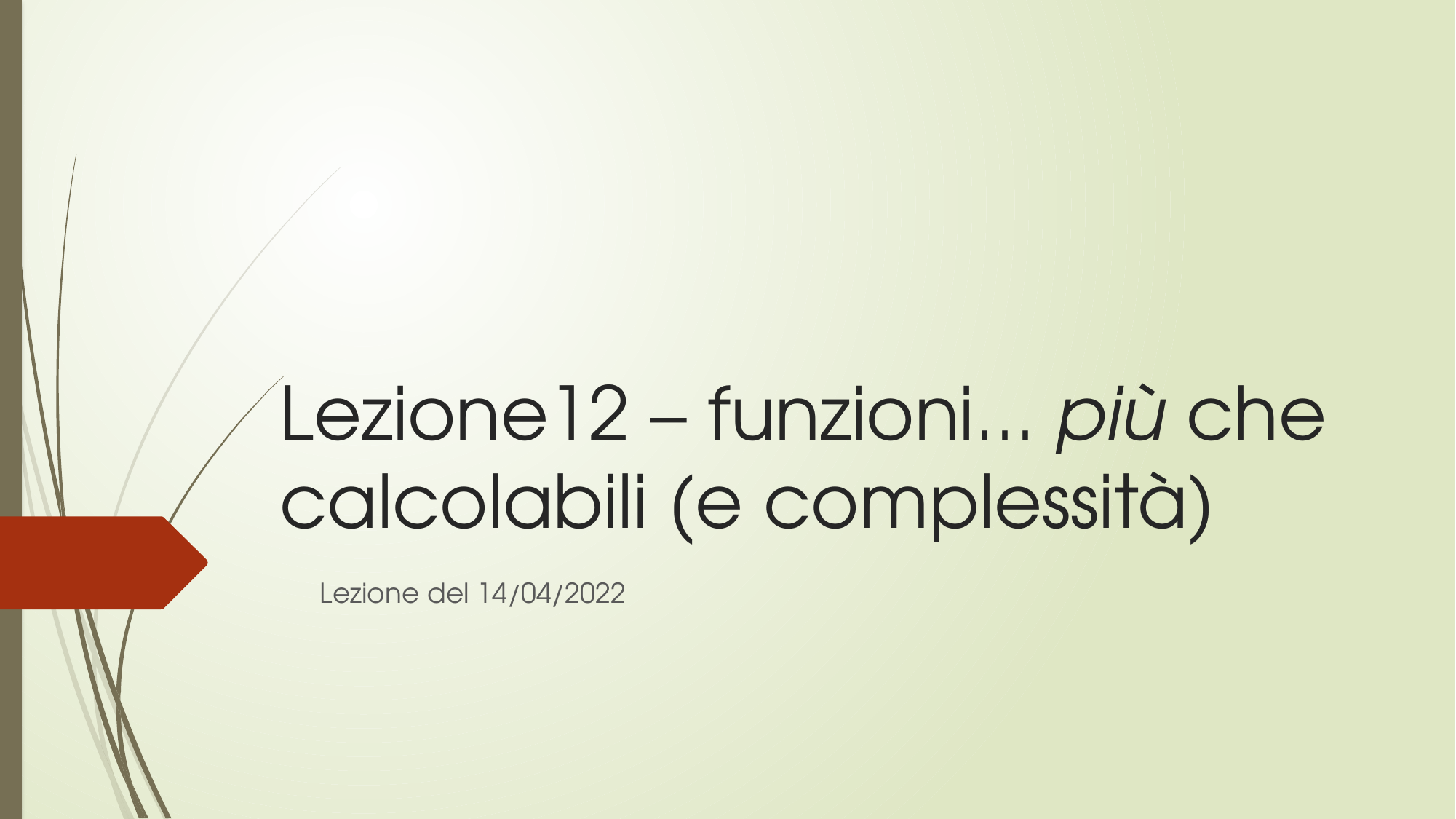

# Lezione12 – funzioni... più che calcolabili (e complessità)
Lezione del 14/04/2022